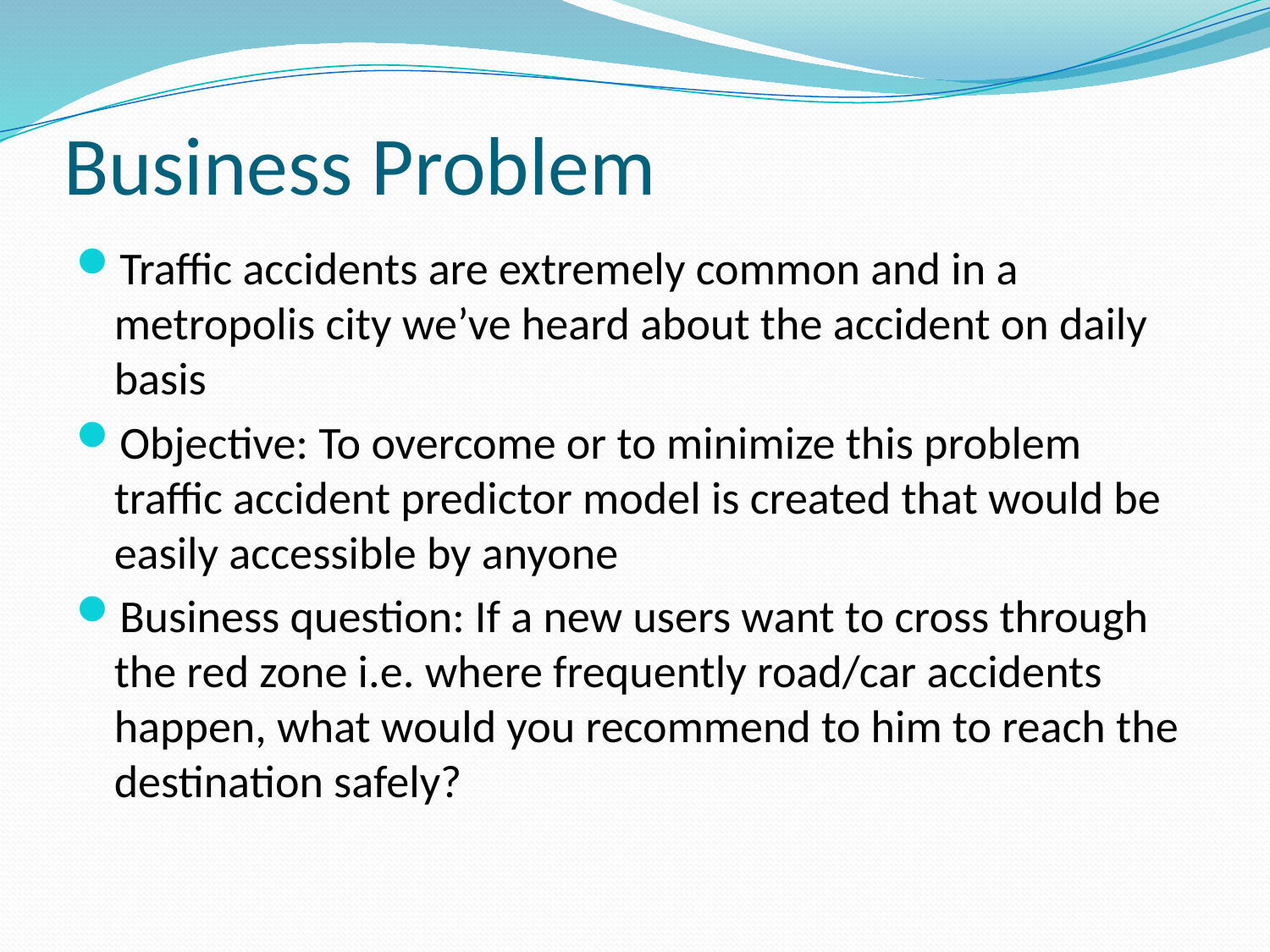

# Business Problem
Traffic accidents are extremely common and in a metropolis city we’ve heard about the accident on daily basis
Objective: To overcome or to minimize this problem traffic accident predictor model is created that would be easily accessible by anyone
Business question: If a new users want to cross through the red zone i.e. where frequently road/car accidents happen, what would you recommend to him to reach the destination safely?